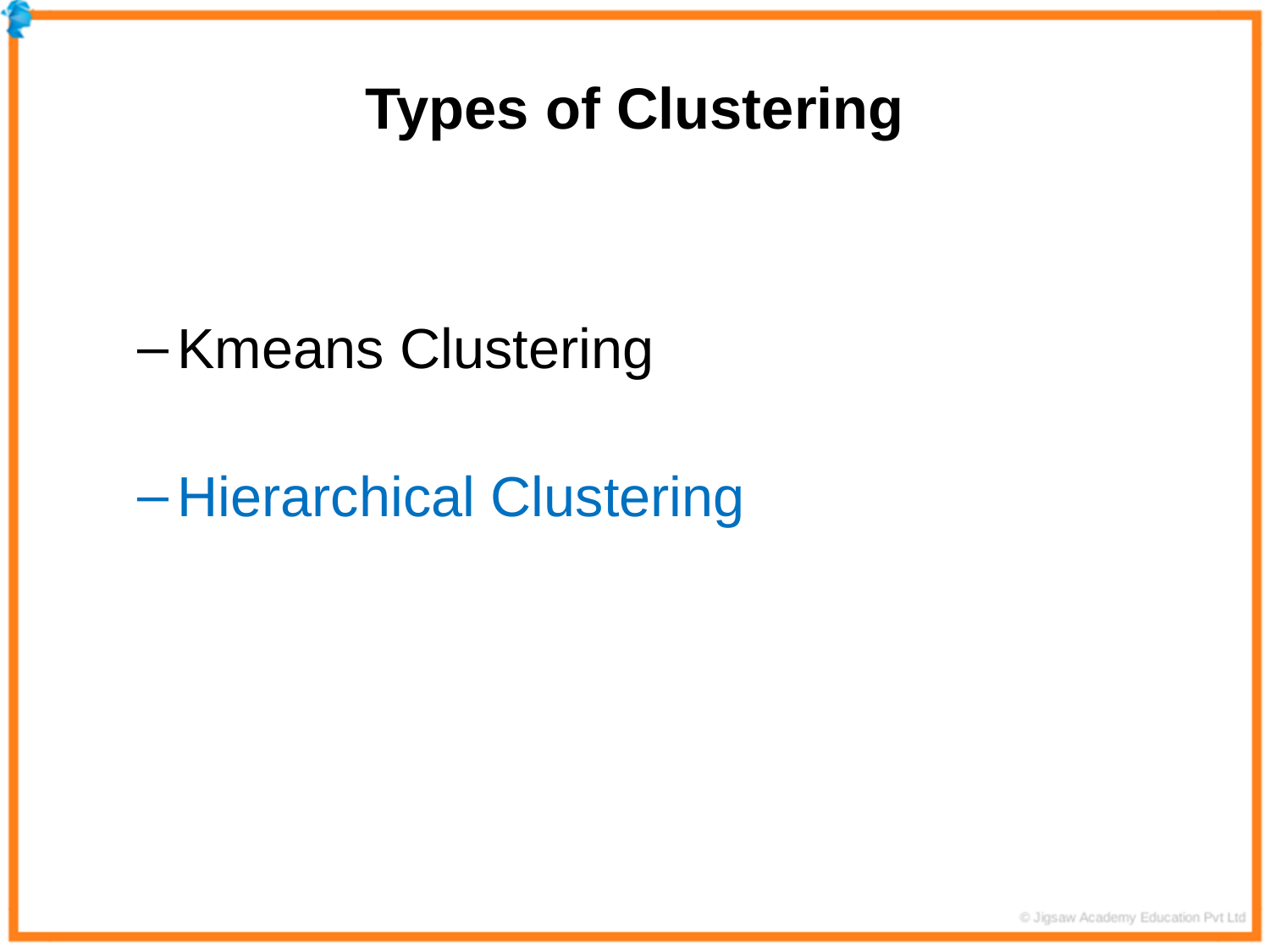

Types of Clustering

Kmeans Clustering

Hierarchical Clustering